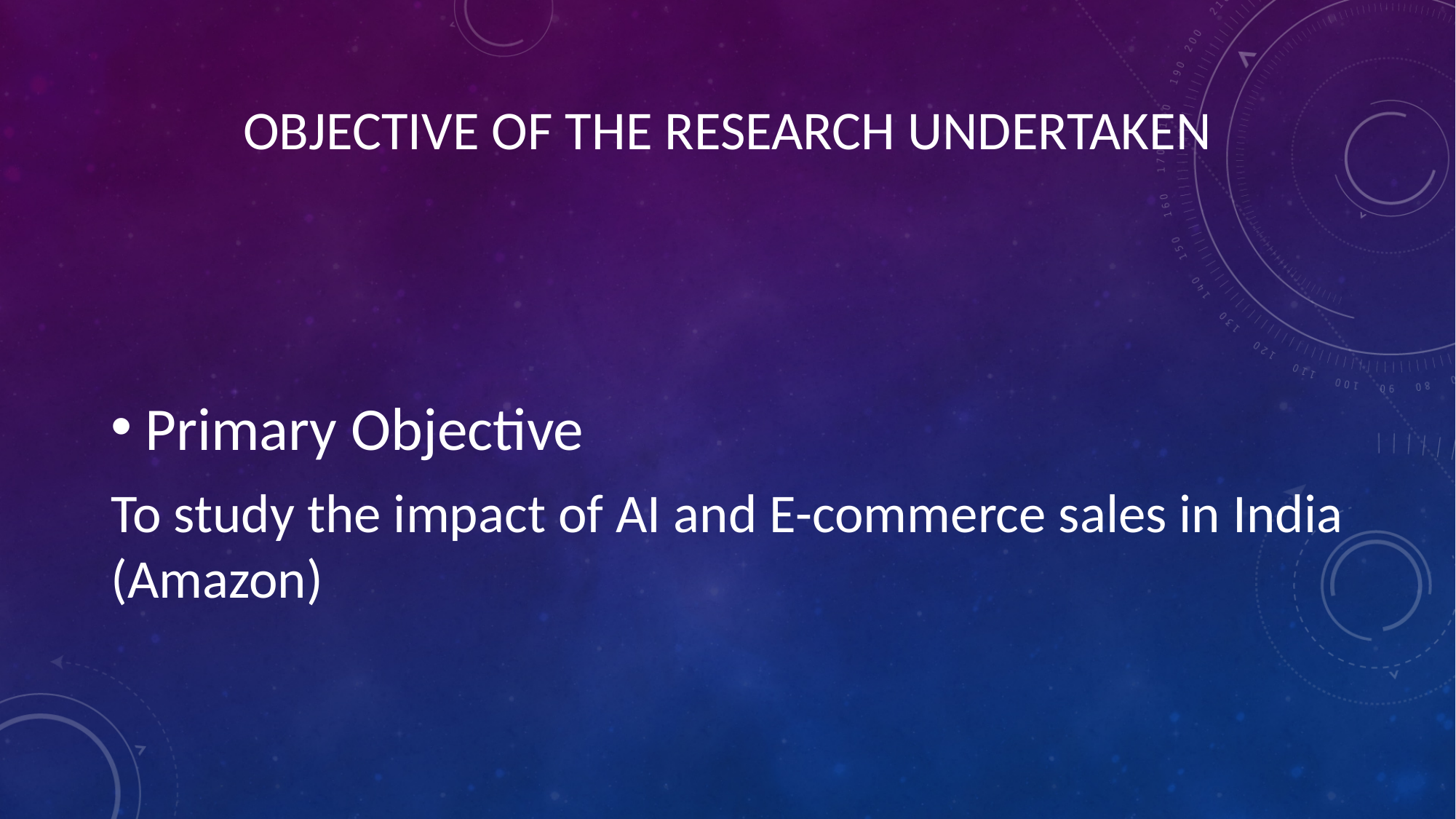

# Objective of the Research undertaken
Primary Objective
To study the impact of AI and E-commerce sales in India (Amazon)